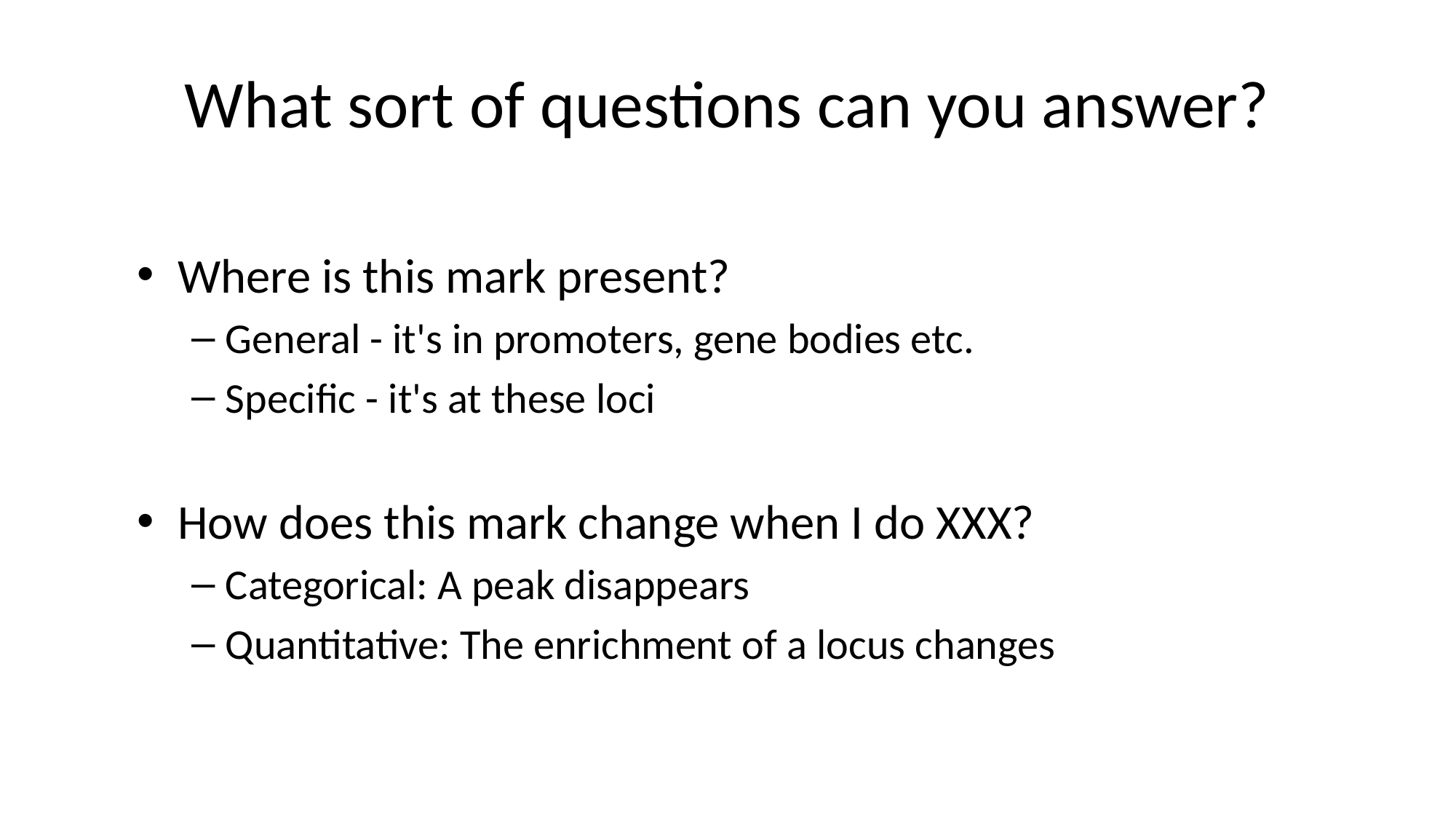

# What sort of questions can you answer?
Where is this mark present?
General - it's in promoters, gene bodies etc.
Specific - it's at these loci

How does this mark change when I do XXX?
Categorical: A peak disappears
Quantitative: The enrichment of a locus changes